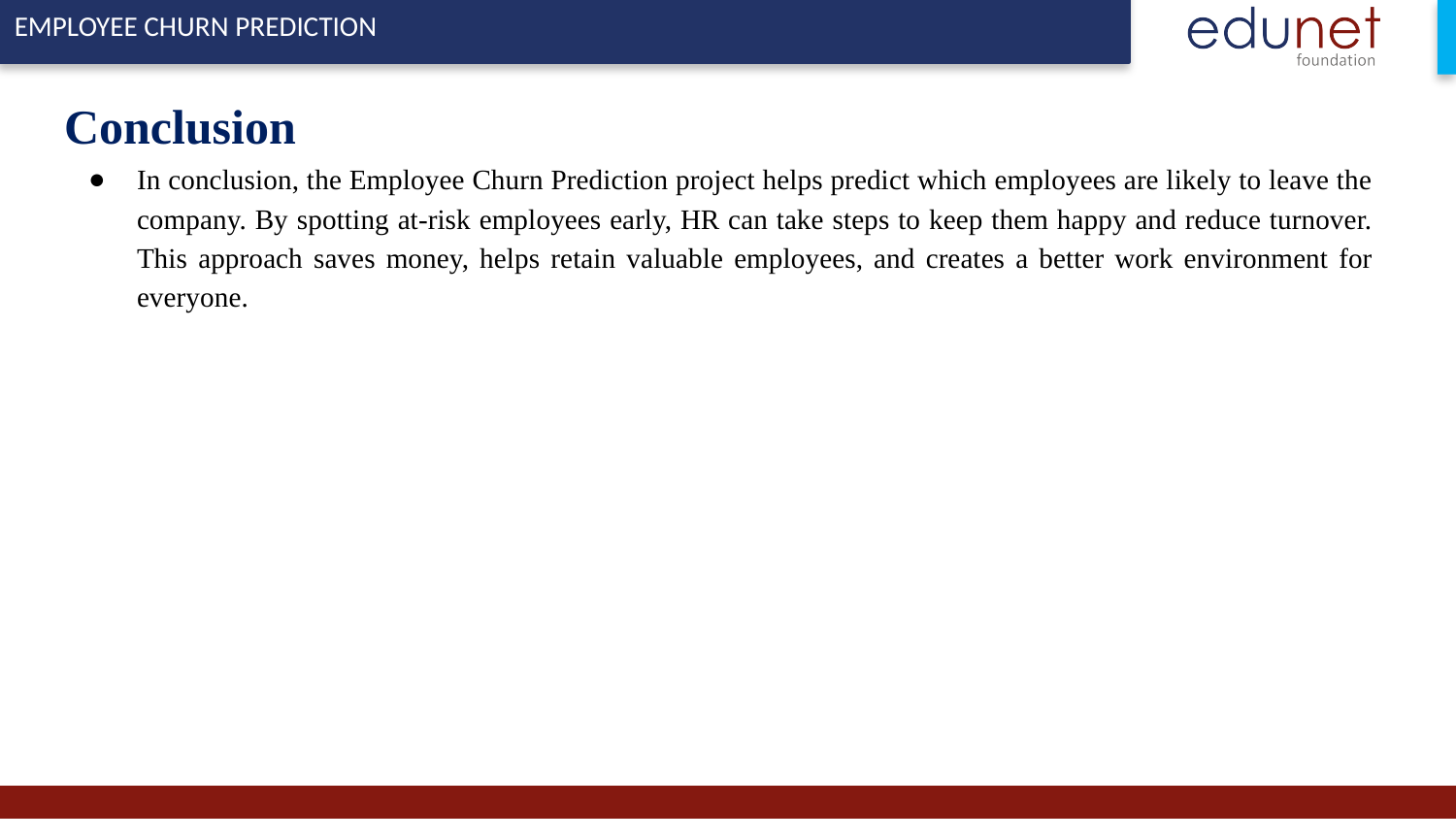

# Conclusion
In conclusion, the Employee Churn Prediction project helps predict which employees are likely to leave the company. By spotting at-risk employees early, HR can take steps to keep them happy and reduce turnover. This approach saves money, helps retain valuable employees, and creates a better work environment for everyone.